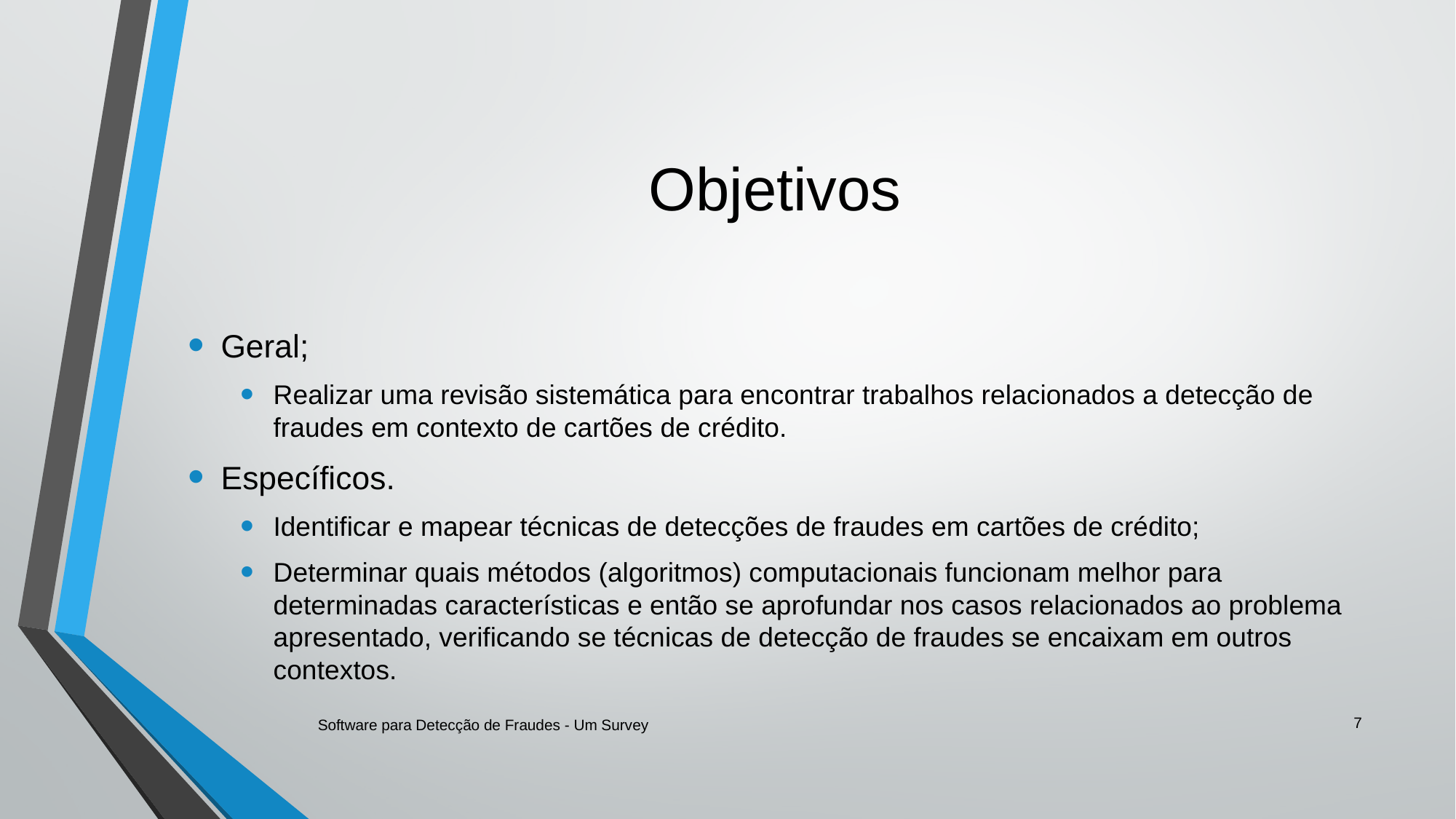

# Objetivos
Geral;
Realizar uma revisão sistemática para encontrar trabalhos relacionados a detecção de fraudes em contexto de cartões de crédito.
Específicos.
Identificar e mapear técnicas de detecções de fraudes em cartões de crédito;
Determinar quais métodos (algoritmos) computacionais funcionam melhor para determinadas características e então se aprofundar nos casos relacionados ao problema apresentado, verificando se técnicas de detecção de fraudes se encaixam em outros contextos.
7
Software para Detecção de Fraudes - Um Survey